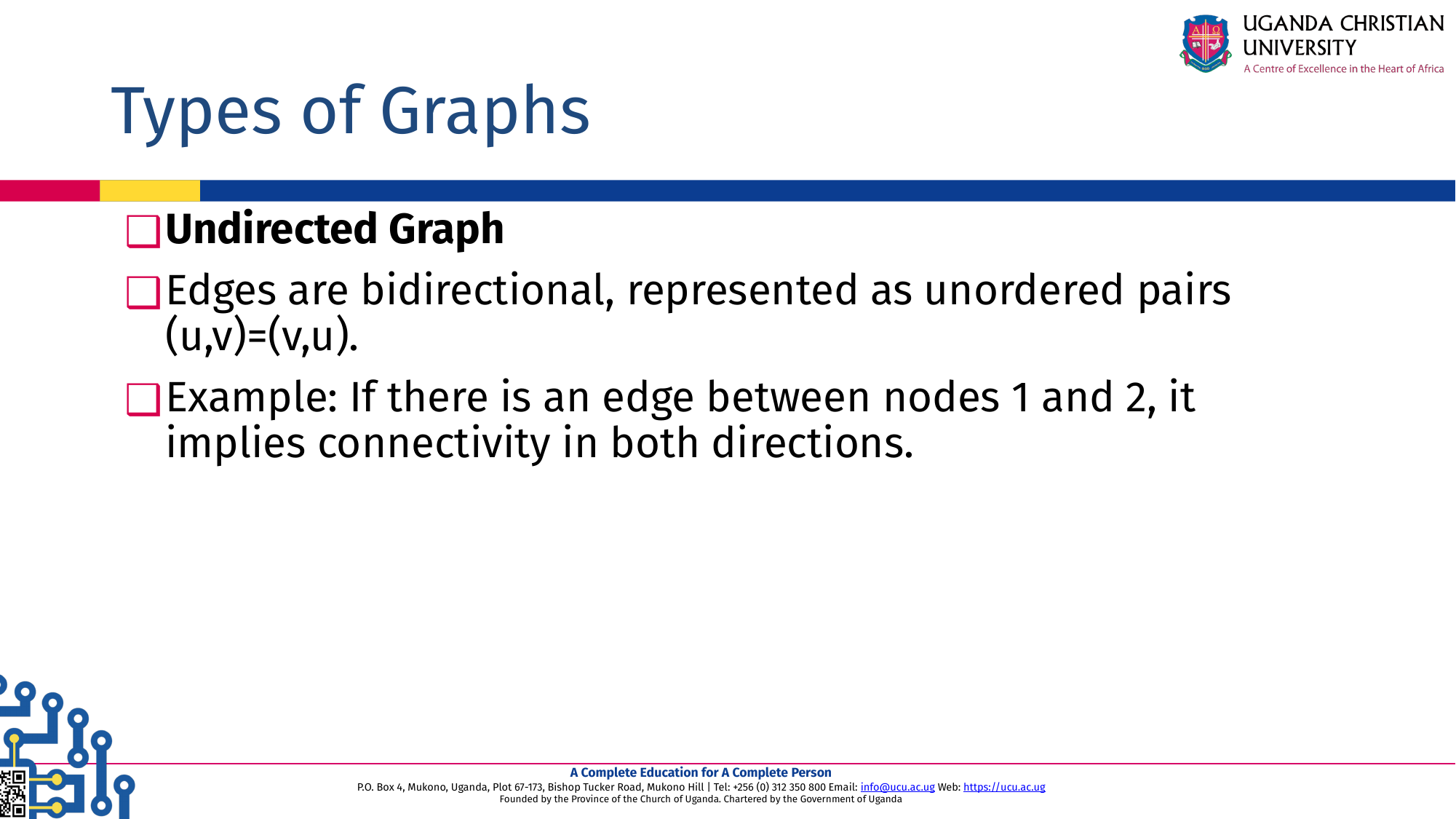

# Types of Graphs
Undirected Graph
Edges are bidirectional, represented as unordered pairs (u,v)=(v,u).
Example: If there is an edge between nodes 1 and 2, it implies connectivity in both directions.